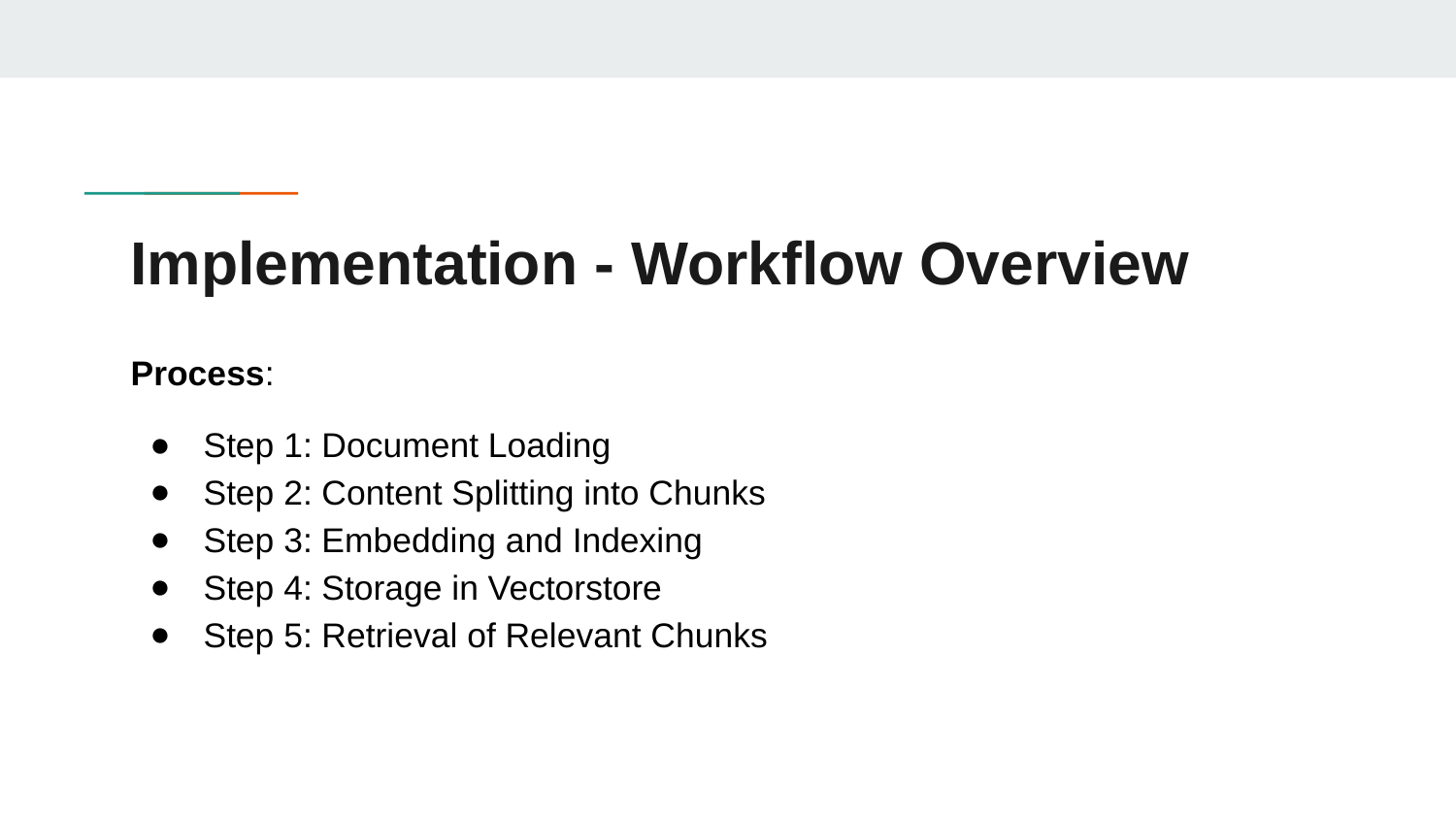

# Implementation - Workflow Overview
Process:
Step 1: Document Loading
Step 2: Content Splitting into Chunks
Step 3: Embedding and Indexing
Step 4: Storage in Vectorstore
Step 5: Retrieval of Relevant Chunks